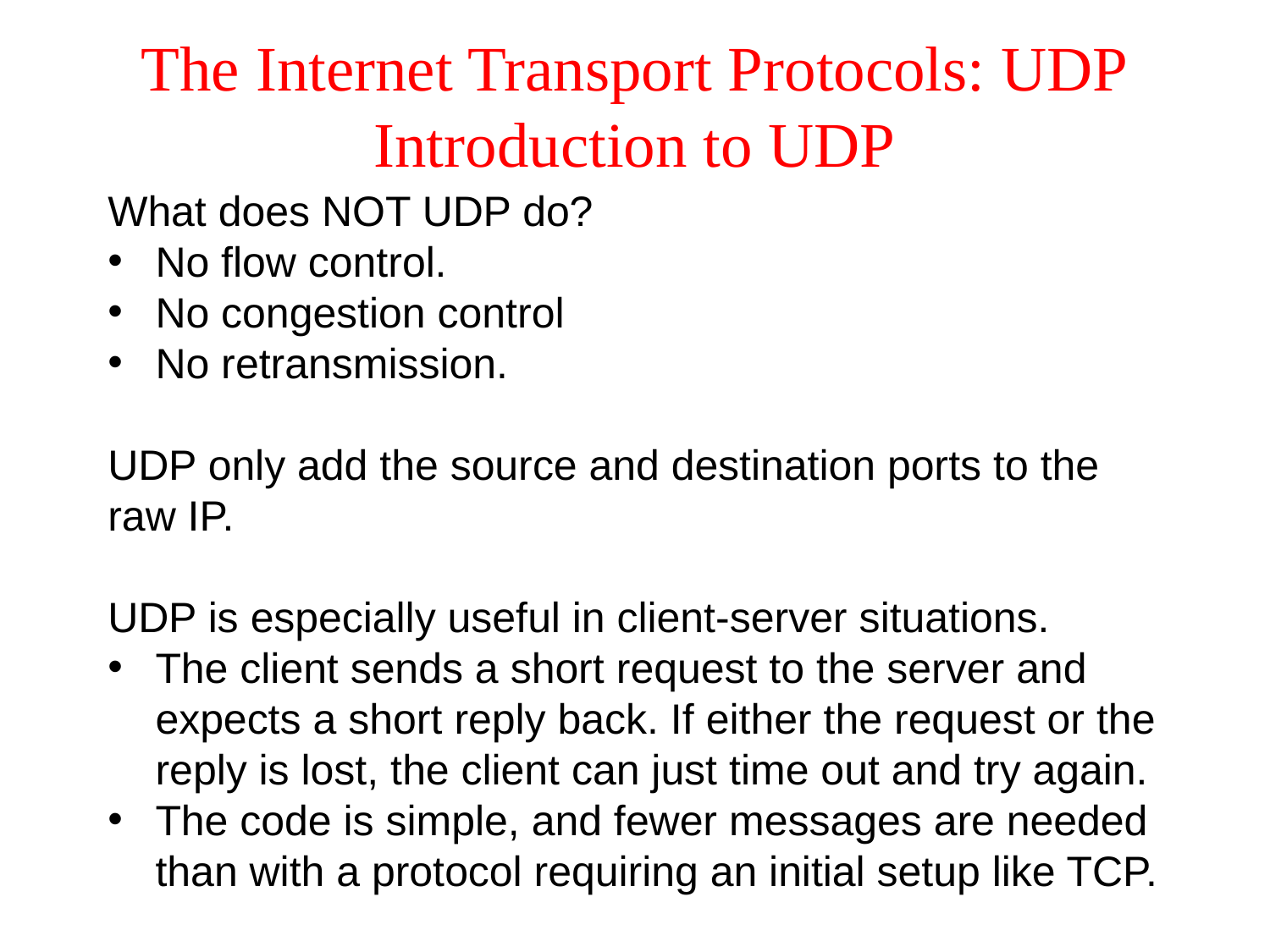

# The Internet Transport Protocols: UDP Introduction to UDP
What does NOT UDP do?
No flow control.
No congestion control
No retransmission.

UDP only add the source and destination ports to the raw IP.

UDP is especially useful in client-server situations.
The client sends a short request to the server and expects a short reply back. If either the request or the reply is lost, the client can just time out and try again.
The code is simple, and fewer messages are needed than with a protocol requiring an initial setup like TCP.